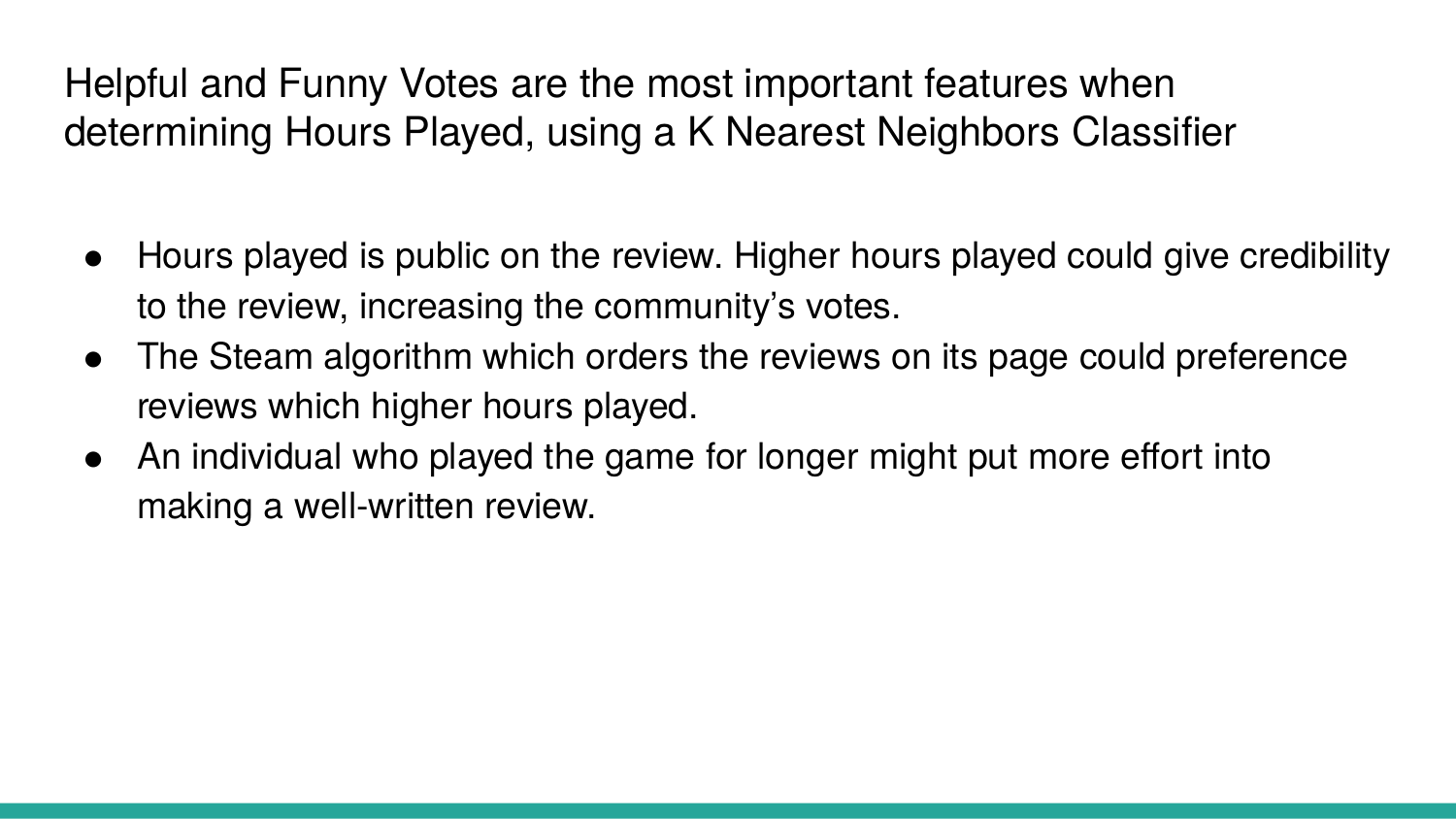

# Helpful and Funny Votes are the most important features when determining Hours Played, using a K Nearest Neighbors Classifier
Hours played is public on the review. Higher hours played could give credibility to the review, increasing the community’s votes.
The Steam algorithm which orders the reviews on its page could preference reviews which higher hours played.
An individual who played the game for longer might put more effort into making a well-written review.